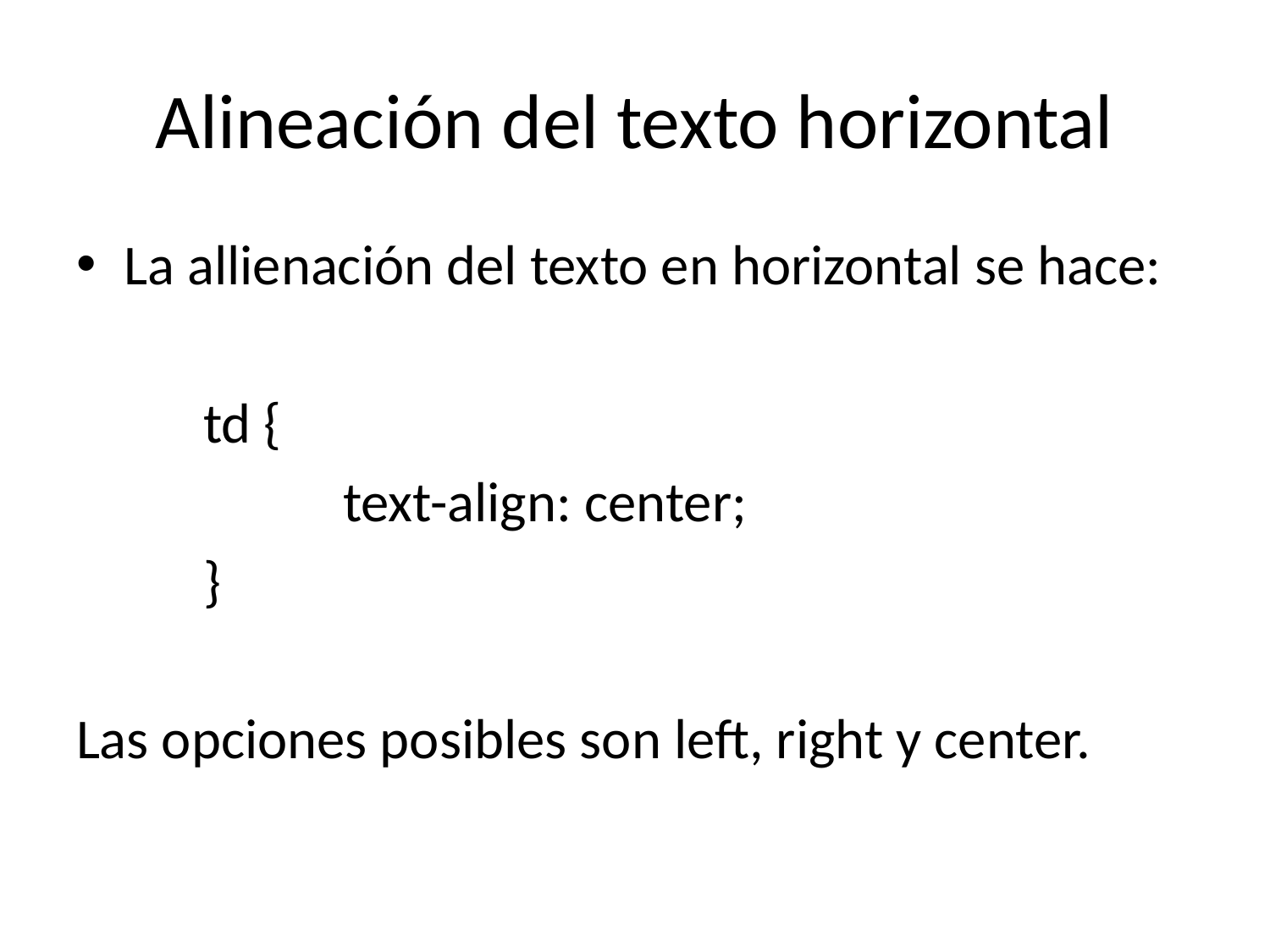

# Alineación del texto horizontal
La allienación del texto en horizontal se hace:

	td {
		 text-align: center;
	}

Las opciones posibles son left, right y center.